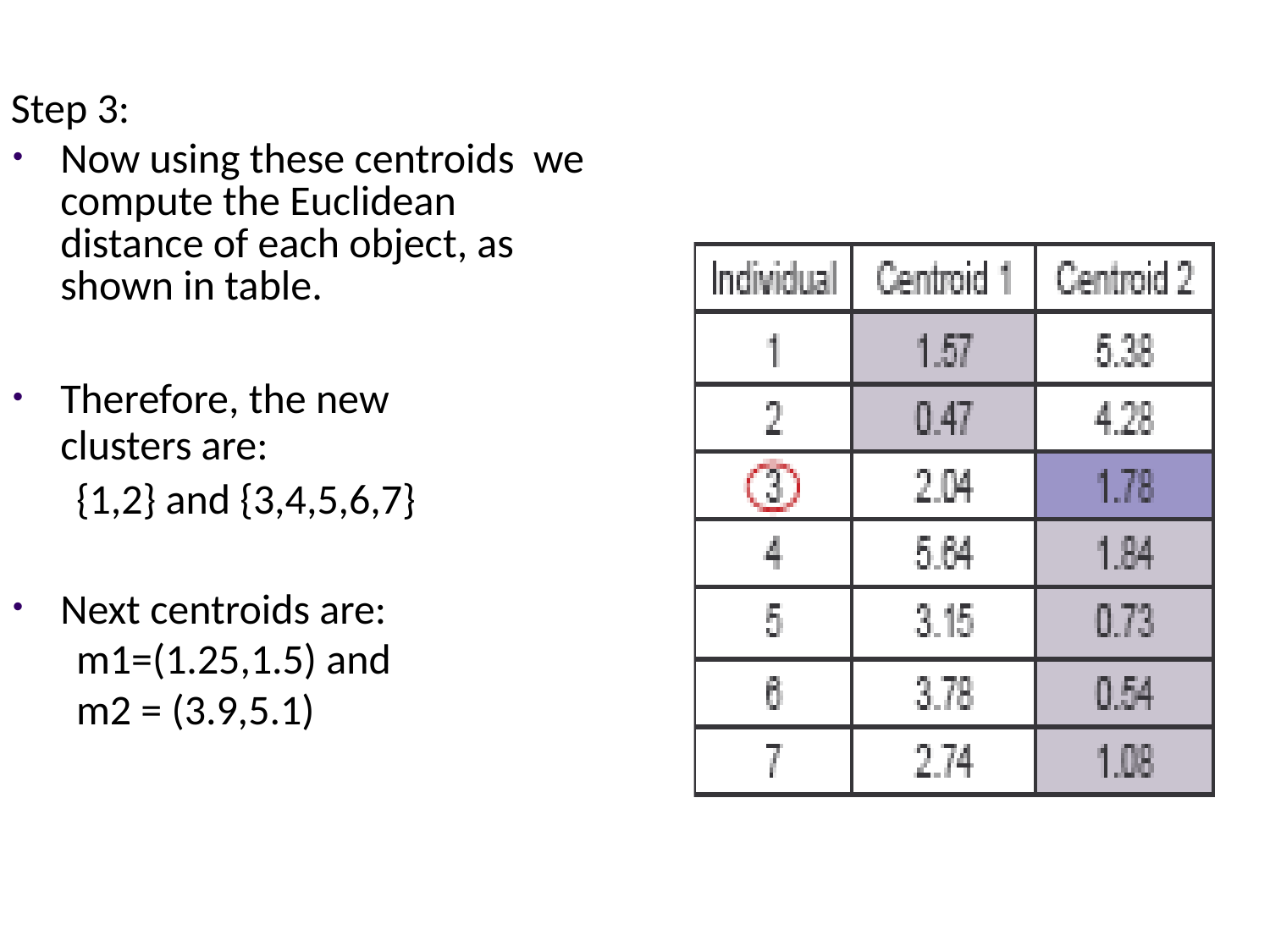

Step 3:
Now using these centroids  we compute the Euclidean  distance of each object, as  shown in table.

Therefore, the new  clusters are:
{1,2} and {3,4,5,6,7}

Next centroids are:
m1=(1.25,1.5) and
m2 = (3.9,5.1)